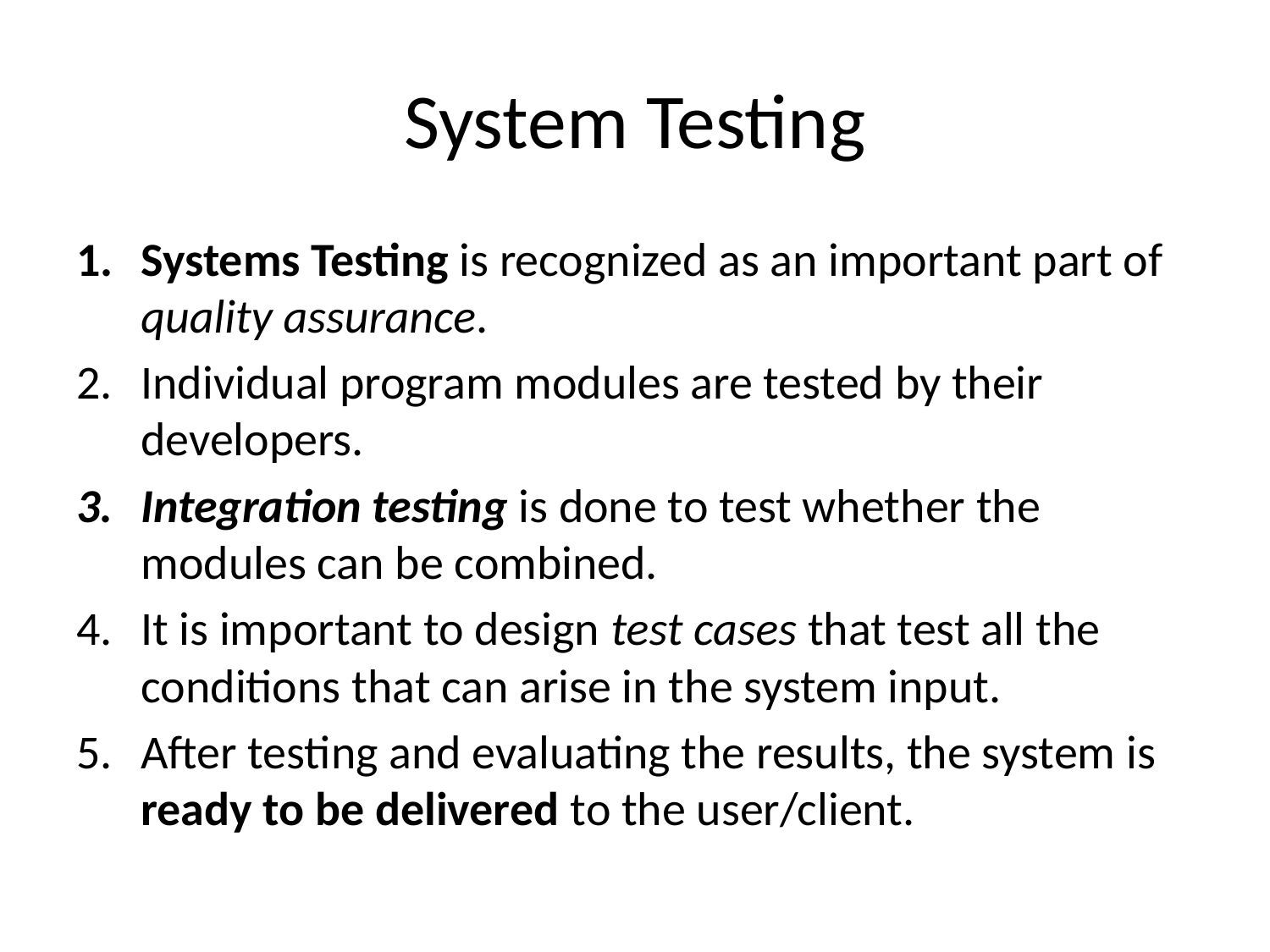

# System Testing
Systems Testing is recognized as an important part of quality assurance.
Individual program modules are tested by their developers.
Integration testing is done to test whether the modules can be combined.
It is important to design test cases that test all the conditions that can arise in the system input.
After testing and evaluating the results, the system is ready to be delivered to the user/client.